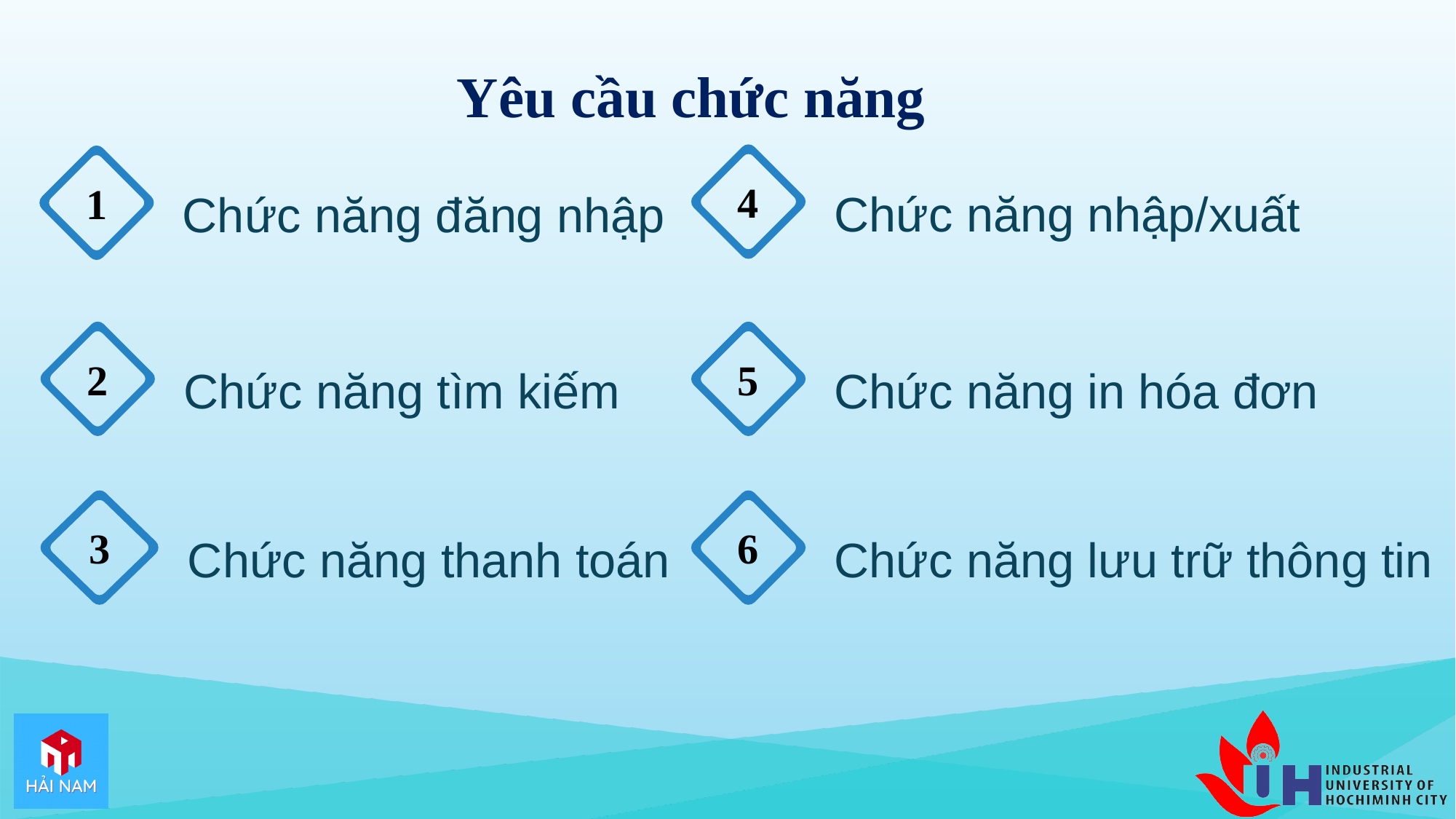

Yêu cầu chức năng

4
Chức năng nhập/xuất

1
Chức năng đăng nhập

2
Chức năng tìm kiếm

5
Chức năng in hóa đơn

3
Chức năng thanh toán

6
Chức năng lưu trữ thông tin